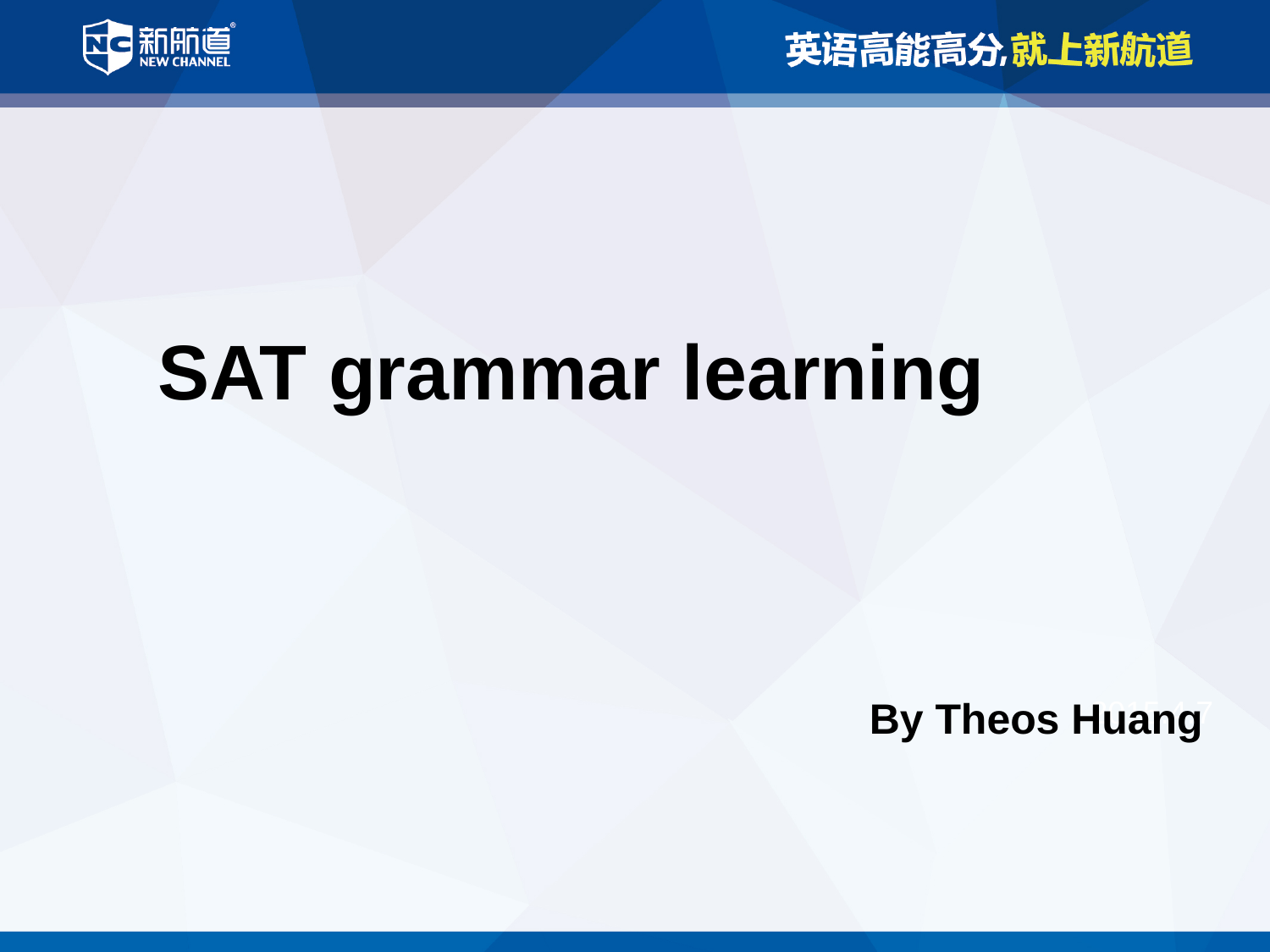

SAT grammar learning
By Theos Huang
2015.4.7